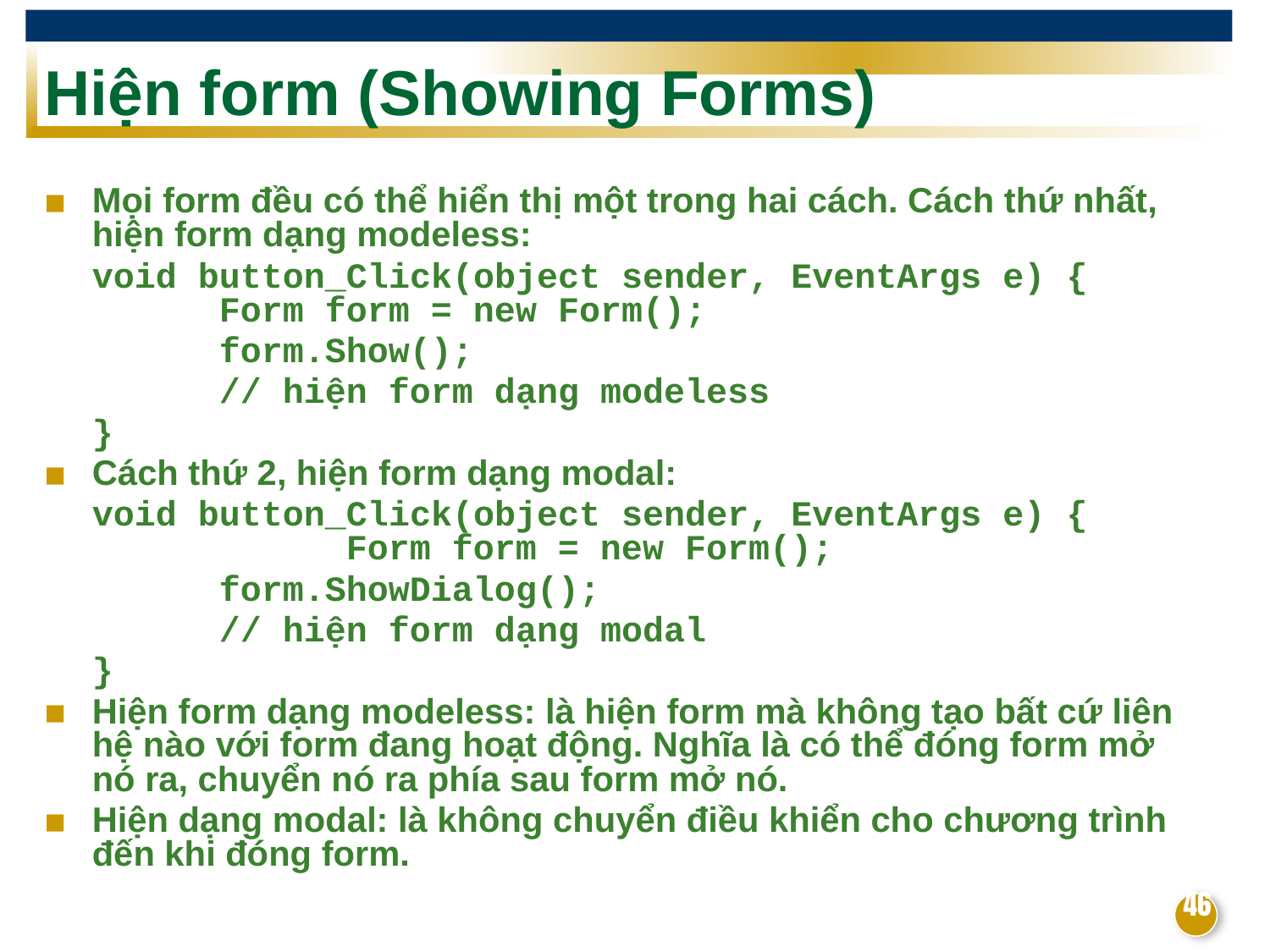

# Hiện form (Showing Forms)
Mọi form đều có thể hiển thị một trong hai cách. Cách thứ nhất, hiện form dạng modeless:
	void button_Click(object sender, EventArgs e) {   	Form form = new Form();
   	form.Show();
		// hiện form dạng modeless
	}
Cách thứ 2, hiện form dạng modal:
	void button_Click(object sender, EventArgs e) {   		Form form = new Form();
   	form.ShowDialog();
		// hiện form dạng modal
	}
Hiện form dạng modeless: là hiện form mà không tạo bất cứ liên hệ nào với form đang hoạt động. Nghĩa là có thể đóng form mở nó ra, chuyển nó ra phía sau form mở nó.
Hiện dạng modal: là không chuyển điều khiển cho chương trình đến khi đóng form.
46